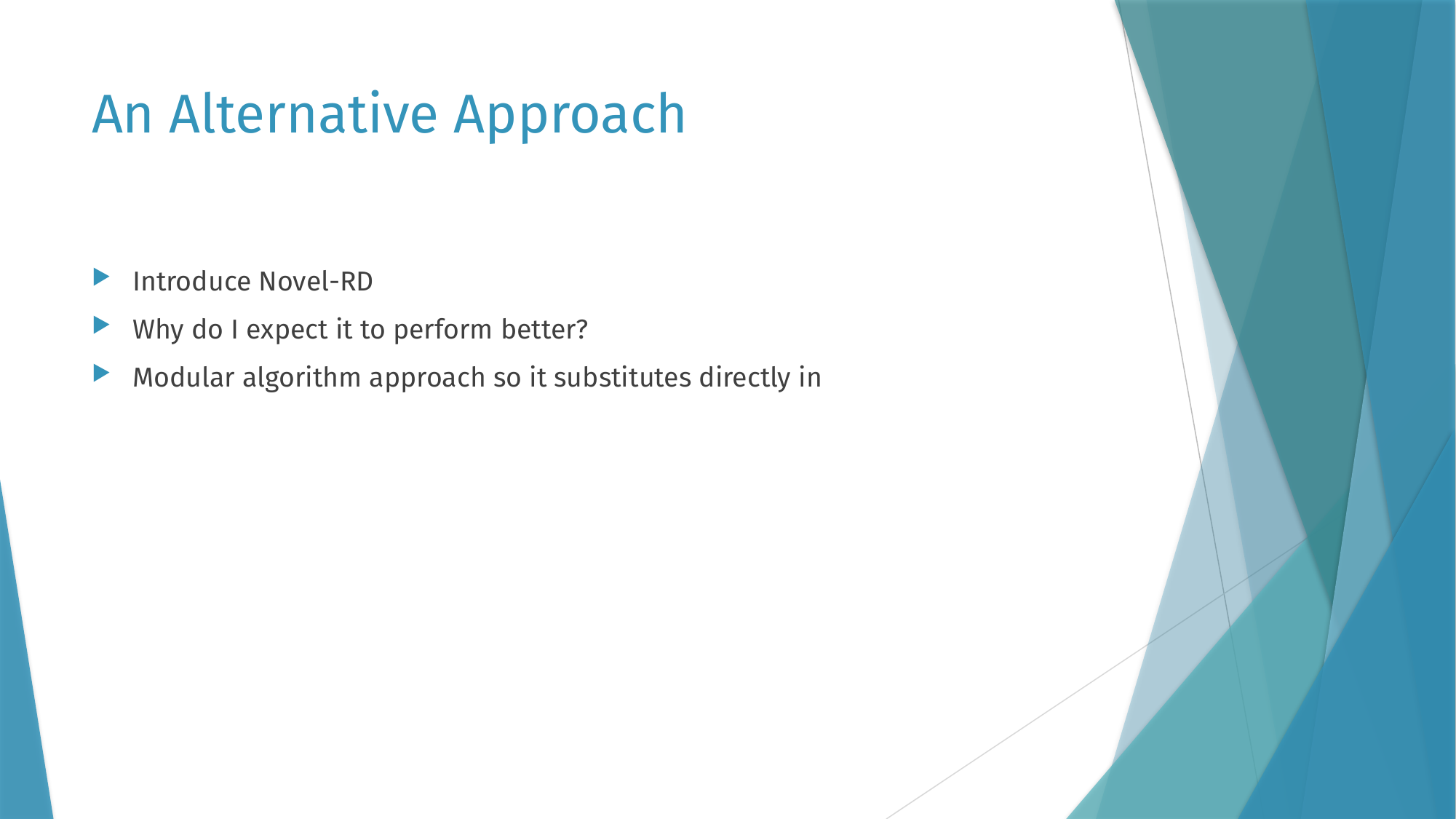

# An Alternative Approach
Introduce Novel-RD
Why do I expect it to perform better?
Modular algorithm approach so it substitutes directly in